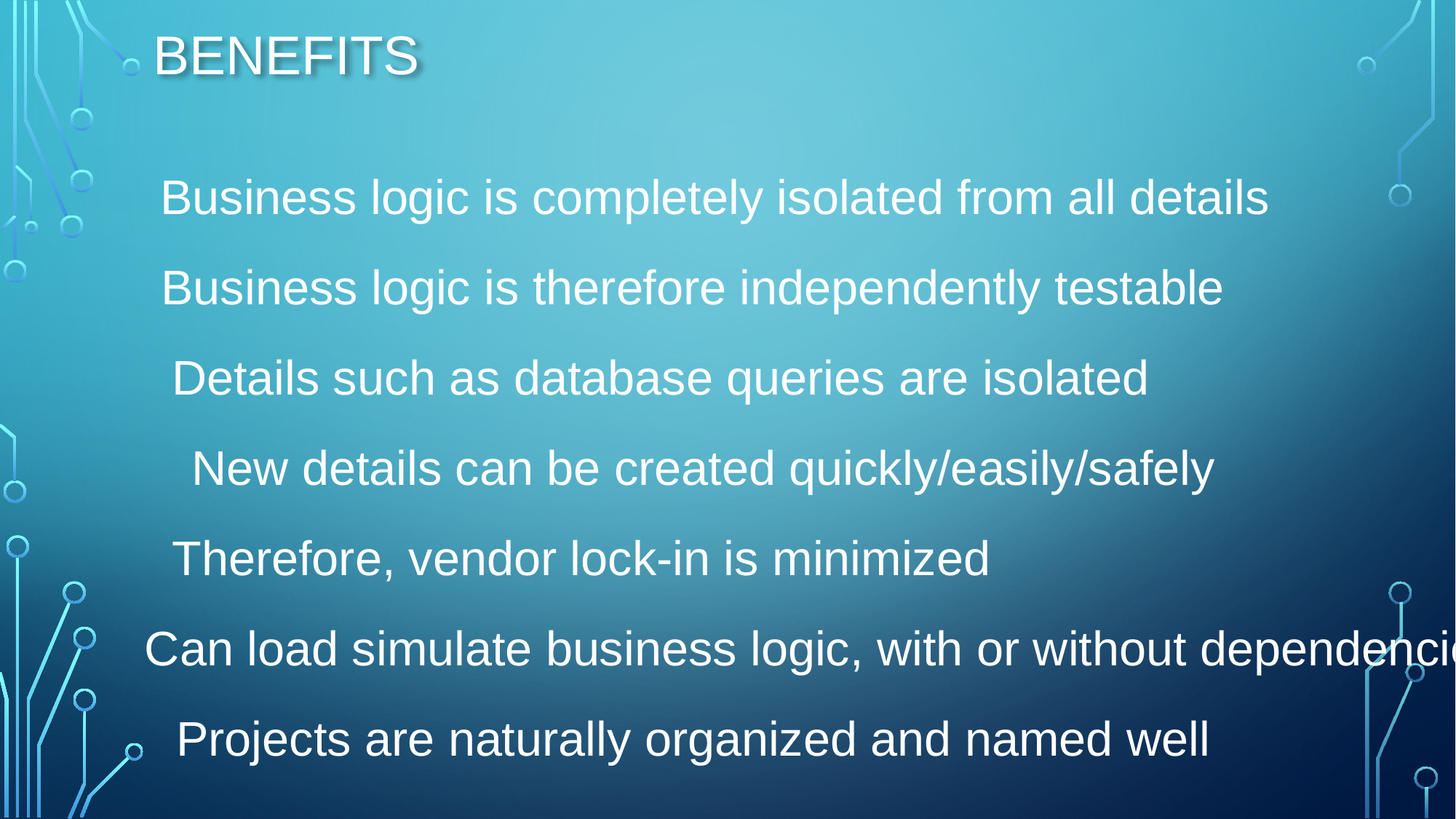

# Benefits
Business logic is completely isolated from all details
Business logic is therefore independently testable
Details such as database queries are isolated
New details can be created quickly/easily/safely
Therefore, vendor lock-in is minimized
Can load simulate business logic, with or without dependencies
Projects are naturally organized and named well